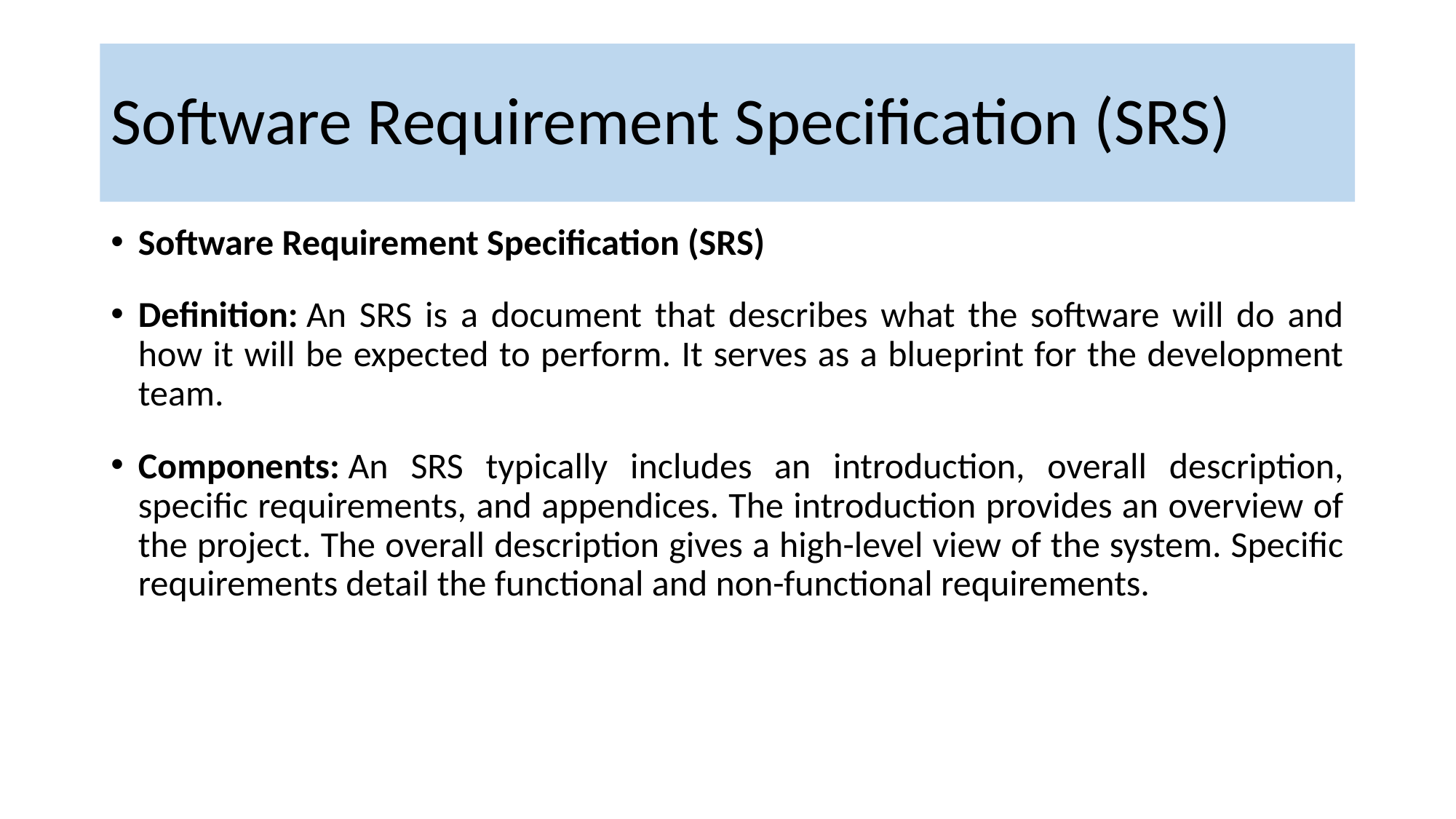

# Software Requirement Specification (SRS)
Software Requirement Specification (SRS)
Definition: An SRS is a document that describes what the software will do and how it will be expected to perform. It serves as a blueprint for the development team.
Components: An SRS typically includes an introduction, overall description, specific requirements, and appendices. The introduction provides an overview of the project. The overall description gives a high-level view of the system. Specific requirements detail the functional and non-functional requirements.